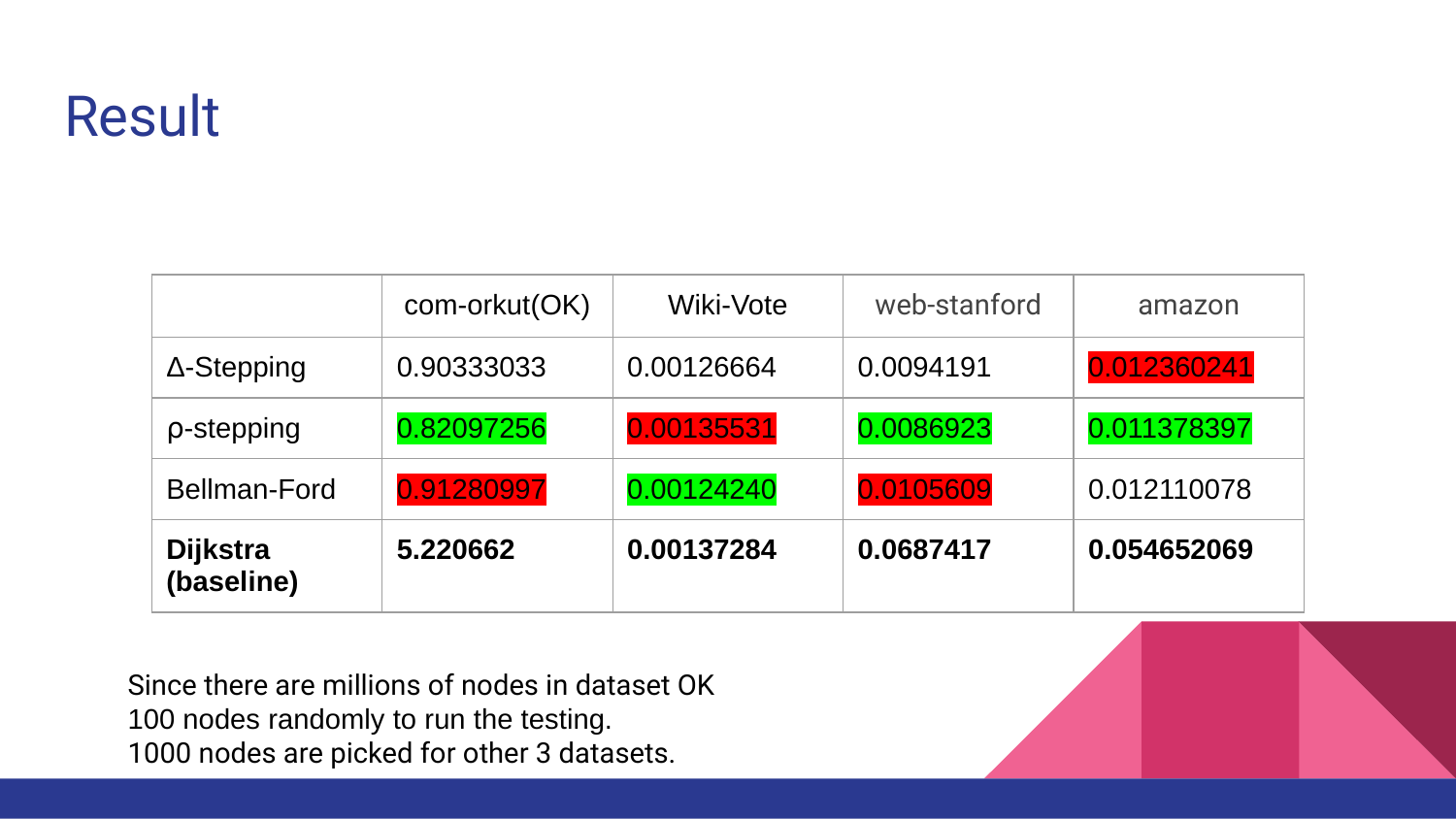

# Result
|  | com-orkut(OK) | Wiki-Vote | web-stanford | amazon |
| --- | --- | --- | --- | --- |
| Δ-Stepping | 0.90333033 | 0.00126664 | 0.0094191 | 0.012360241 |
| ⍴-stepping | 0.82097256 | 0.00135531 | 0.0086923 | 0.011378397 |
| Bellman-Ford | 0.91280997 | 0.00124240 | 0.0105609 | 0.012110078 |
| Dijkstra (baseline) | 5.220662 | 0.00137284 | 0.0687417 | 0.054652069 |
Since there are millions of nodes in dataset OK
100 nodes randomly to run the testing.
1000 nodes are picked for other 3 datasets.